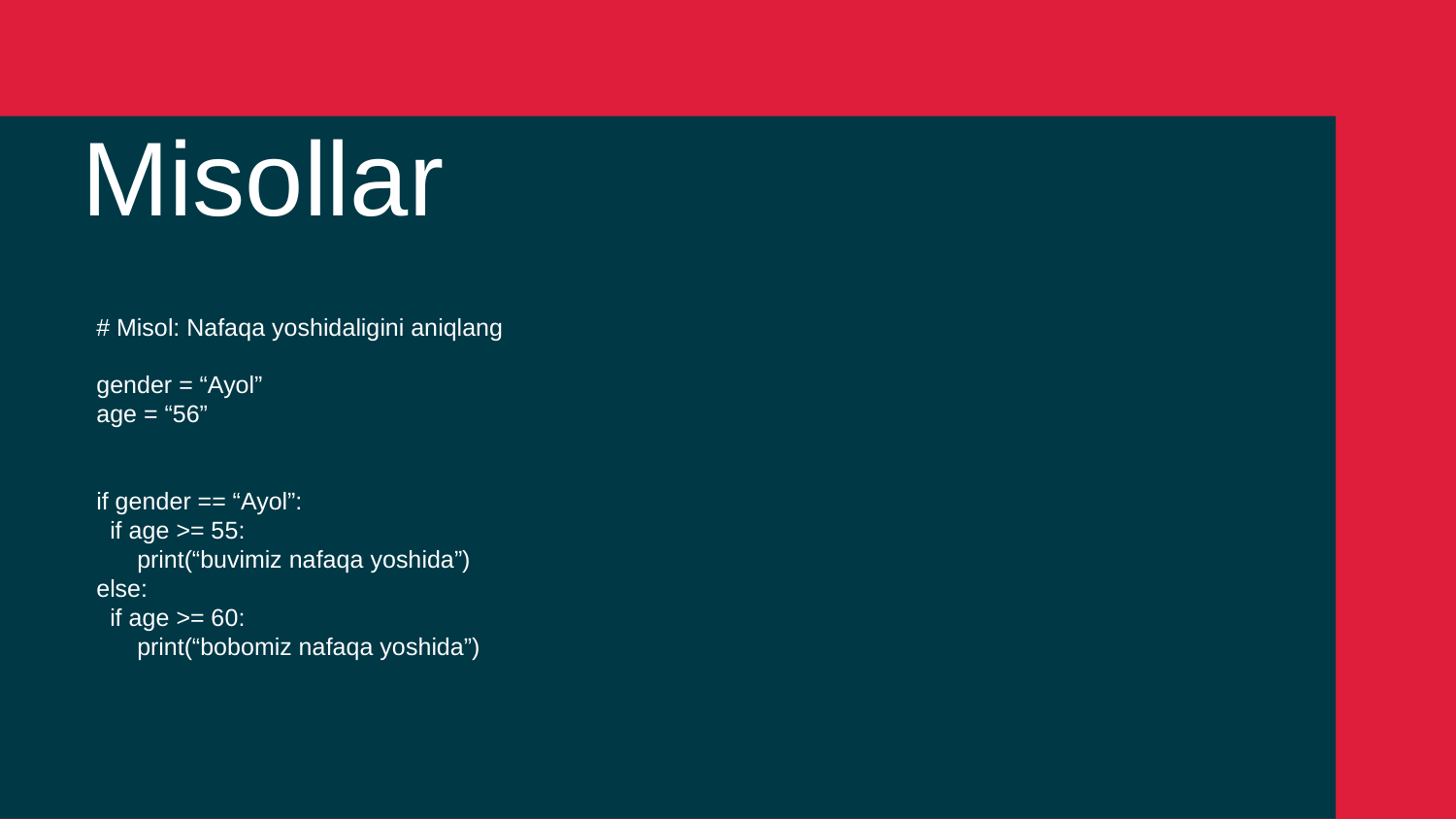

Misollar
# Misol: Nafaqa yoshidaligini aniqlang

gender = “Ayol”
age = “56”

if gender == “Ayol”:
  if age >= 55:
      print(“buvimiz nafaqa yoshida”)
else:
  if age >= 60:
      print(“bobomiz nafaqa yoshida”)